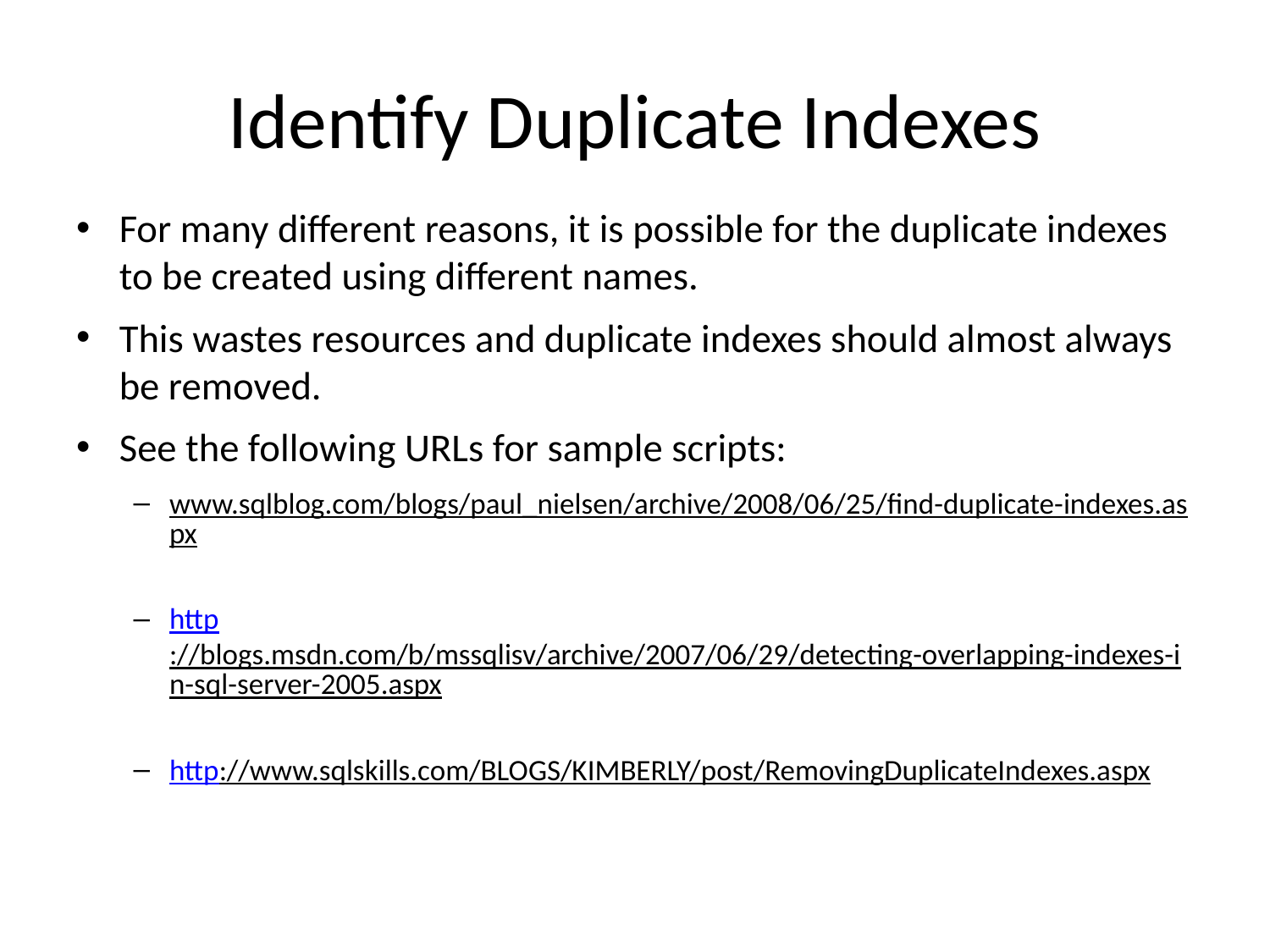

# Identify Duplicate Indexes
For many different reasons, it is possible for the duplicate indexes to be created using different names.
This wastes resources and duplicate indexes should almost always be removed.
See the following URLs for sample scripts:
www.sqlblog.com/blogs/paul_nielsen/archive/2008/06/25/find-duplicate-indexes.aspx
http://blogs.msdn.com/b/mssqlisv/archive/2007/06/29/detecting-overlapping-indexes-in-sql-server-2005.aspx
http://www.sqlskills.com/BLOGS/KIMBERLY/post/RemovingDuplicateIndexes.aspx